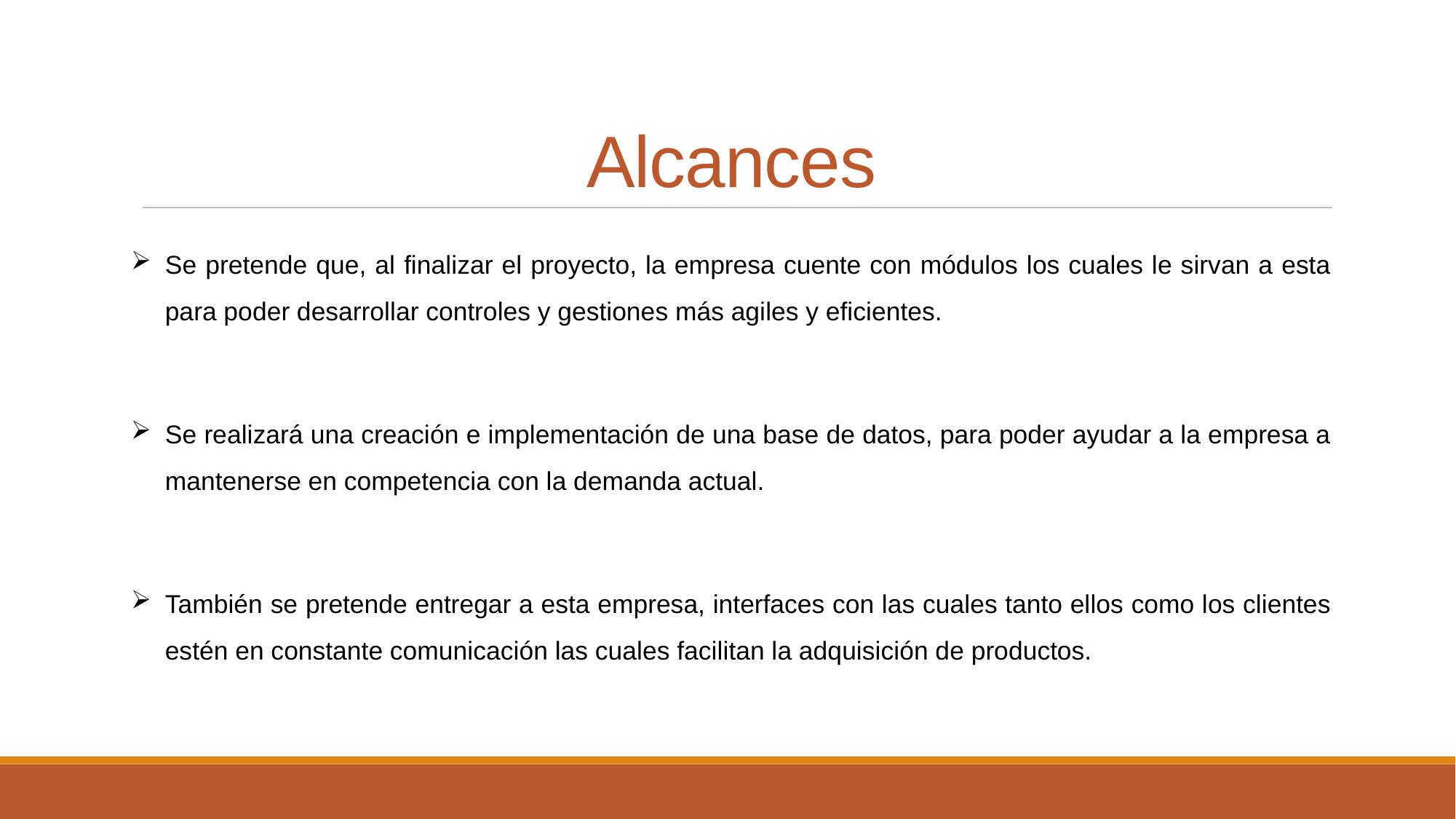

Alcances
# Se pretende que, al finalizar el proyecto, la empresa cuente con módulos los cuales le sirvan a esta para poder desarrollar controles y gestiones más agiles y eficientes.

Se realizará una creación e implementación de una base de datos, para poder ayudar a la empresa a mantenerse en competencia con la demanda actual.

También se pretende entregar a esta empresa, interfaces con las cuales tanto ellos como los clientes estén en constante comunicación las cuales facilitan la adquisición de productos.